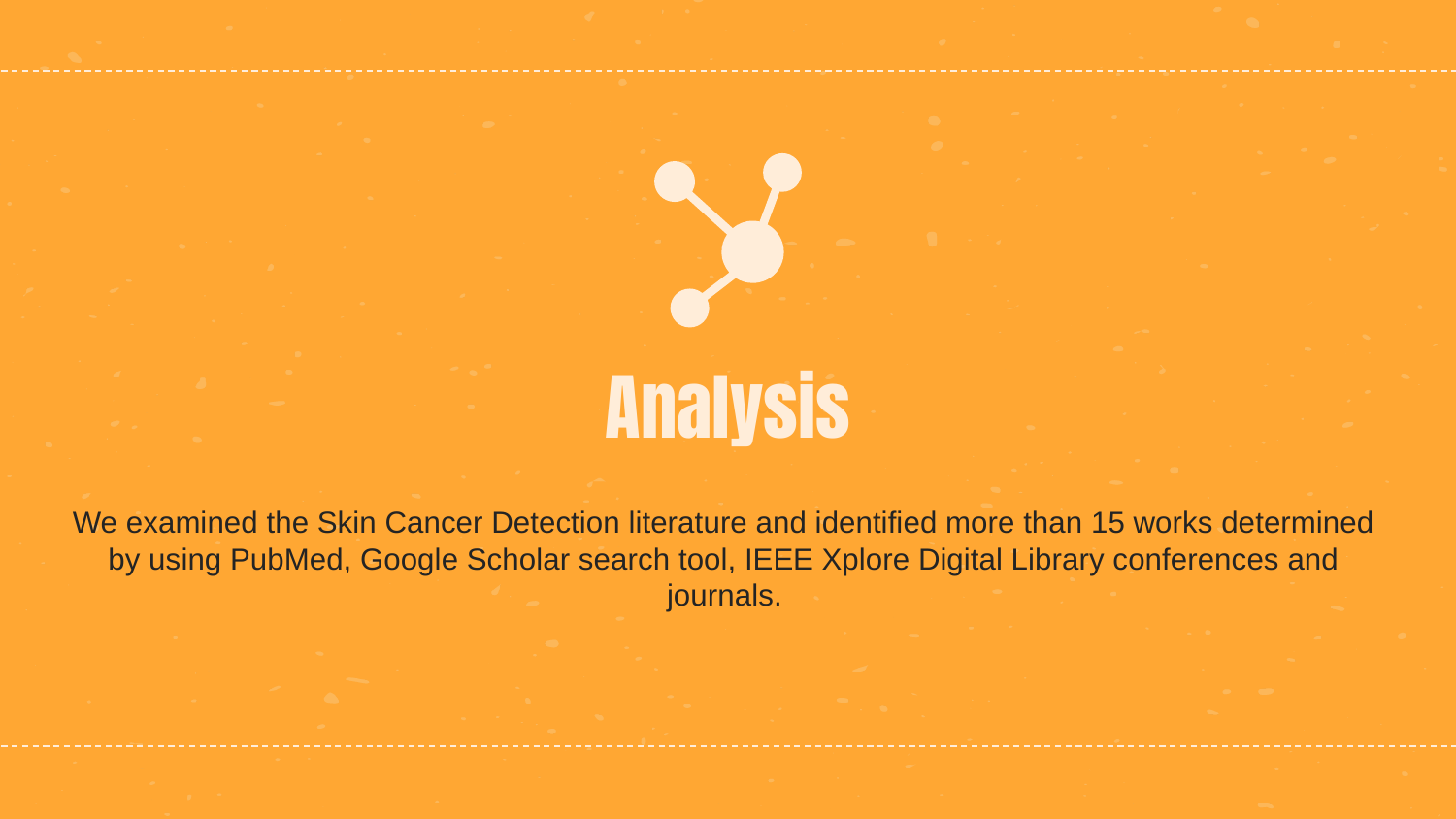

# Analysis

We examined the Skin Cancer Detection literature and identified more than 15 works determined by using PubMed, Google Scholar search tool, IEEE Xplore Digital Library conferences and journals.